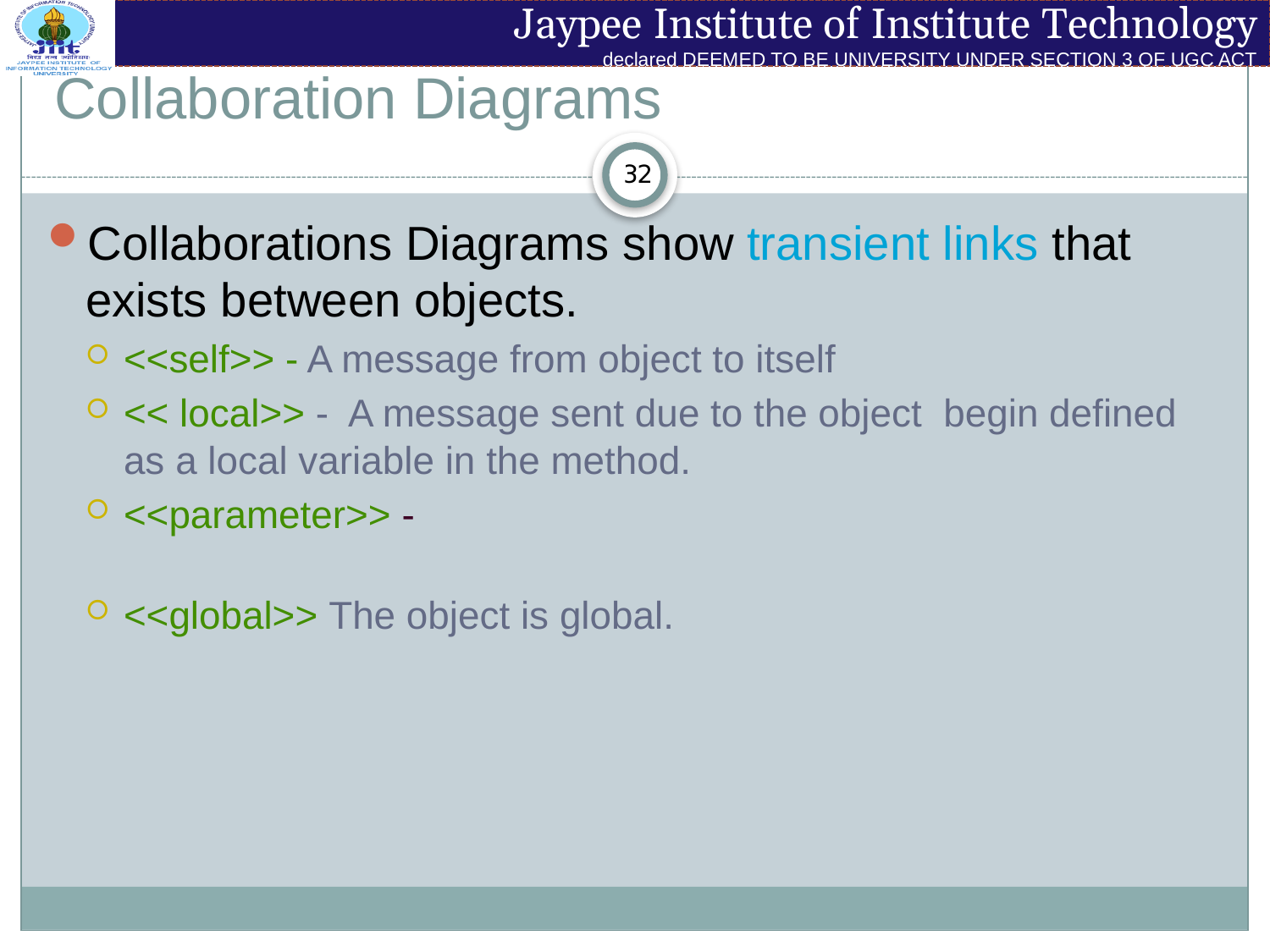

# Collaboration Diagrams
Collaborations Diagrams show transient links that exists between objects.
<<self>> - A message from object to itself
<< local>> -  A message sent due to the object  begin defined as a local variable in the method.
<<parameter>> -  The object reference was sent as a parameter to the method.
<<global>> The object is global.

32